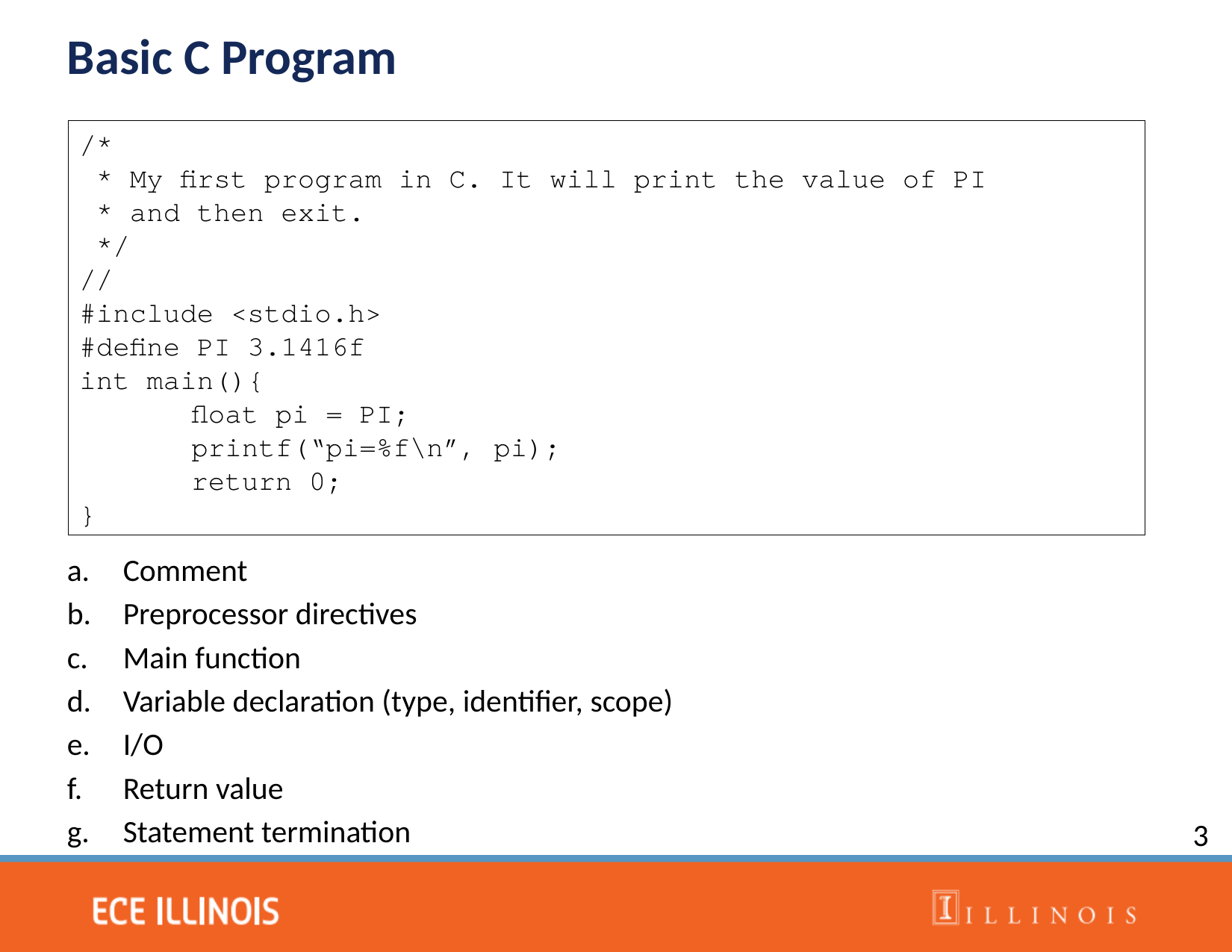

Basic C Program
/*
 * My first program in C. It will print the value of PI
 * and then exit.
 */
//
#include <stdio.h>
#define PI 3.1416f
int main(){
	float pi = PI;
	printf(“pi=%f\n”, pi);
	return 0;
}
Comment
Preprocessor directives
Main function
Variable declaration (type, identifier, scope)
I/O
Return value
Statement termination
3